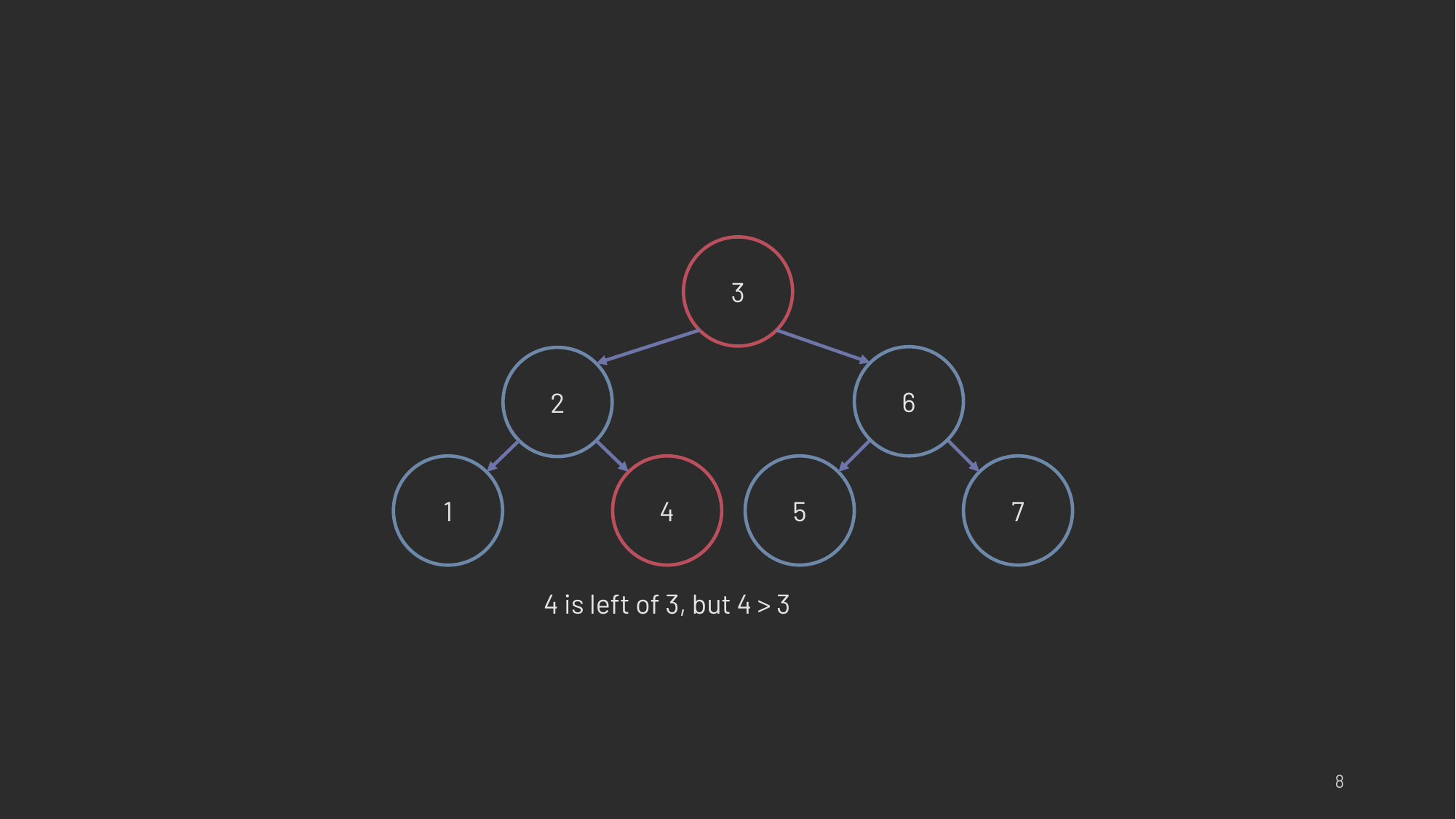

3
6
2
4
5
7
1
4 is left of 3, but 4 > 3
8